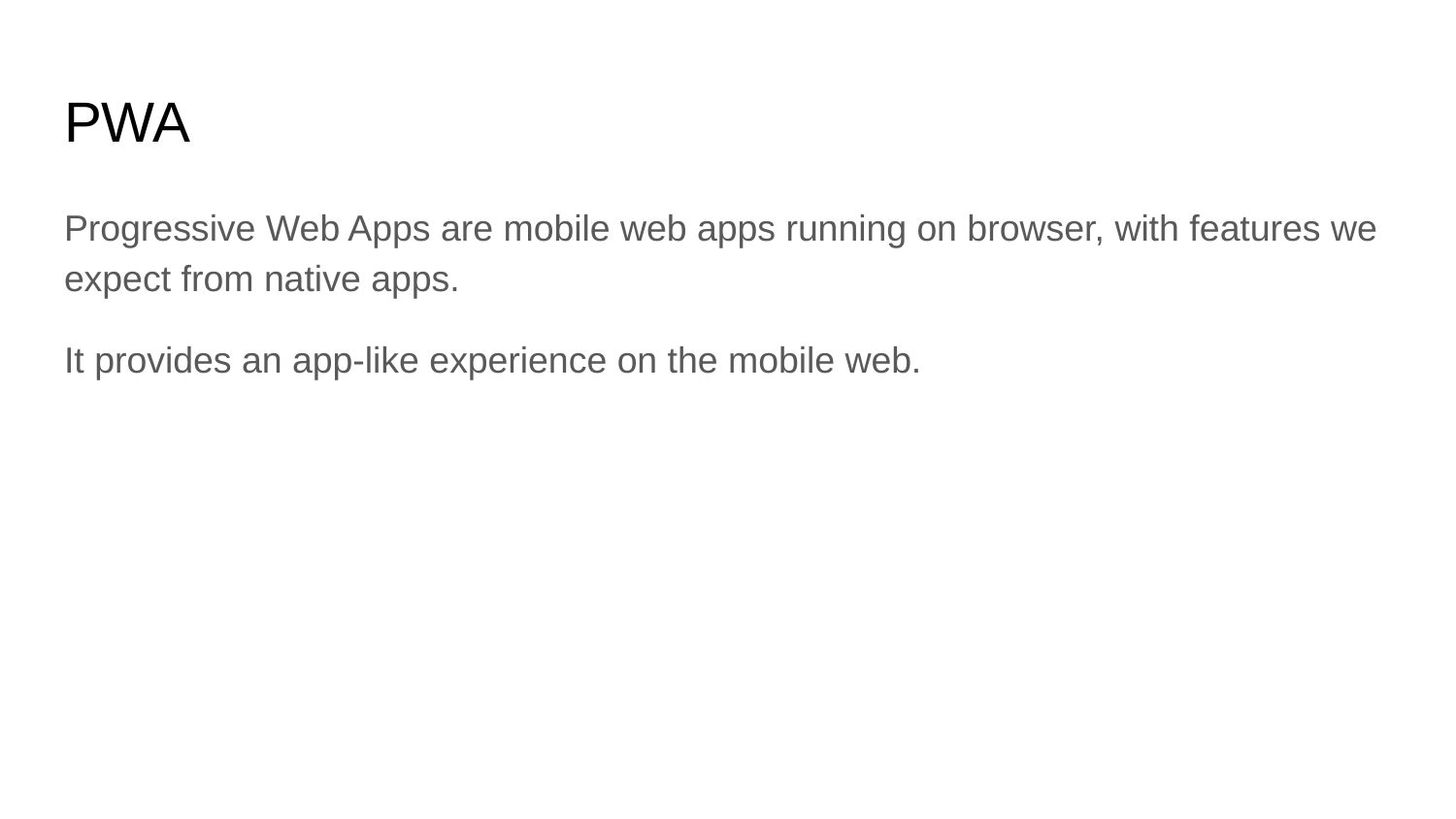

# PWA
Progressive Web Apps are mobile web apps running on browser, with features we expect from native apps.
It provides an app-like experience on the mobile web.